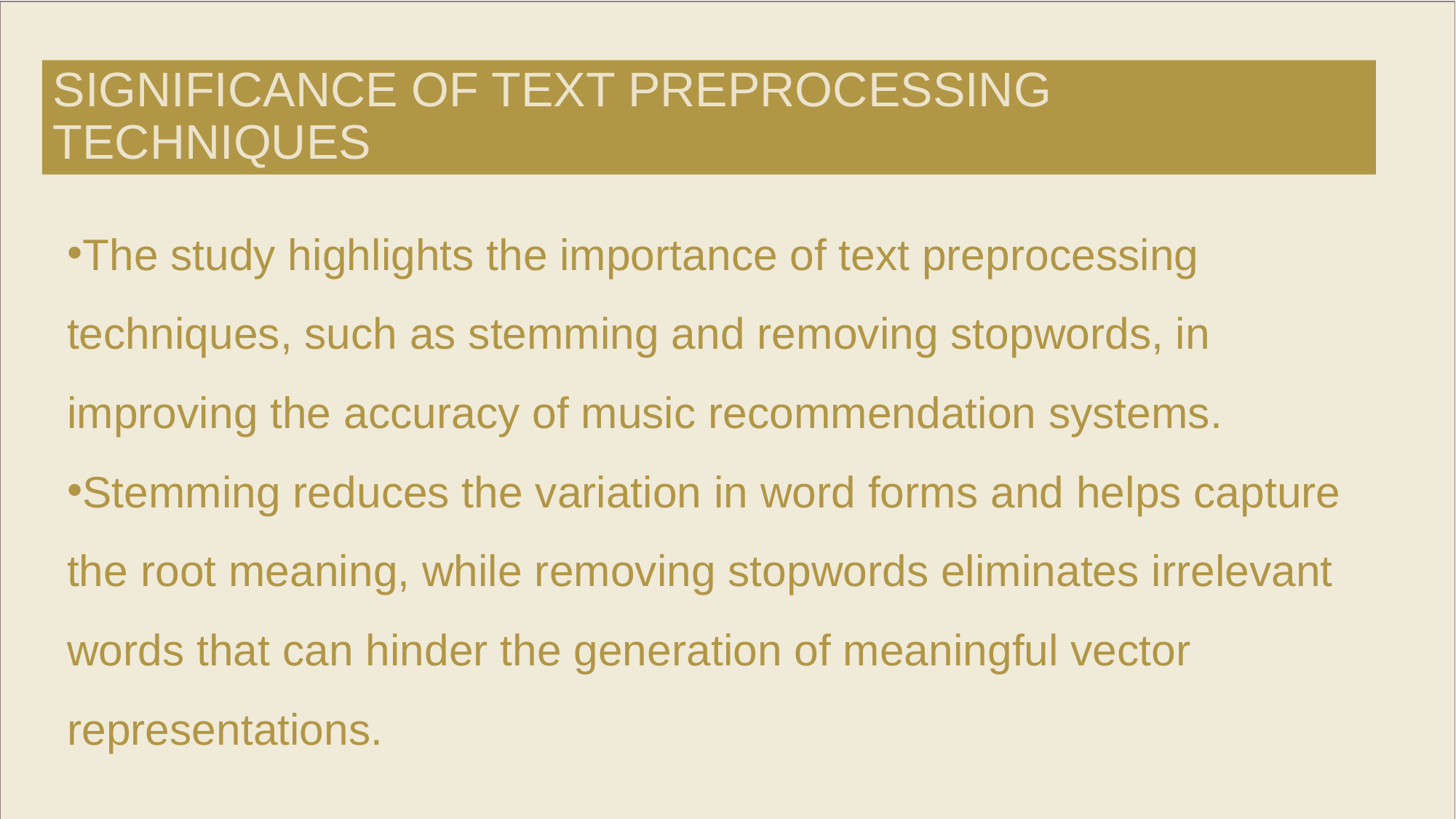

# Significance of text preprocessing techniques
The study highlights the importance of text preprocessing techniques, such as stemming and removing stopwords, in improving the accuracy of music recommendation systems.
Stemming reduces the variation in word forms and helps capture the root meaning, while removing stopwords eliminates irrelevant words that can hinder the generation of meaningful vector representations.